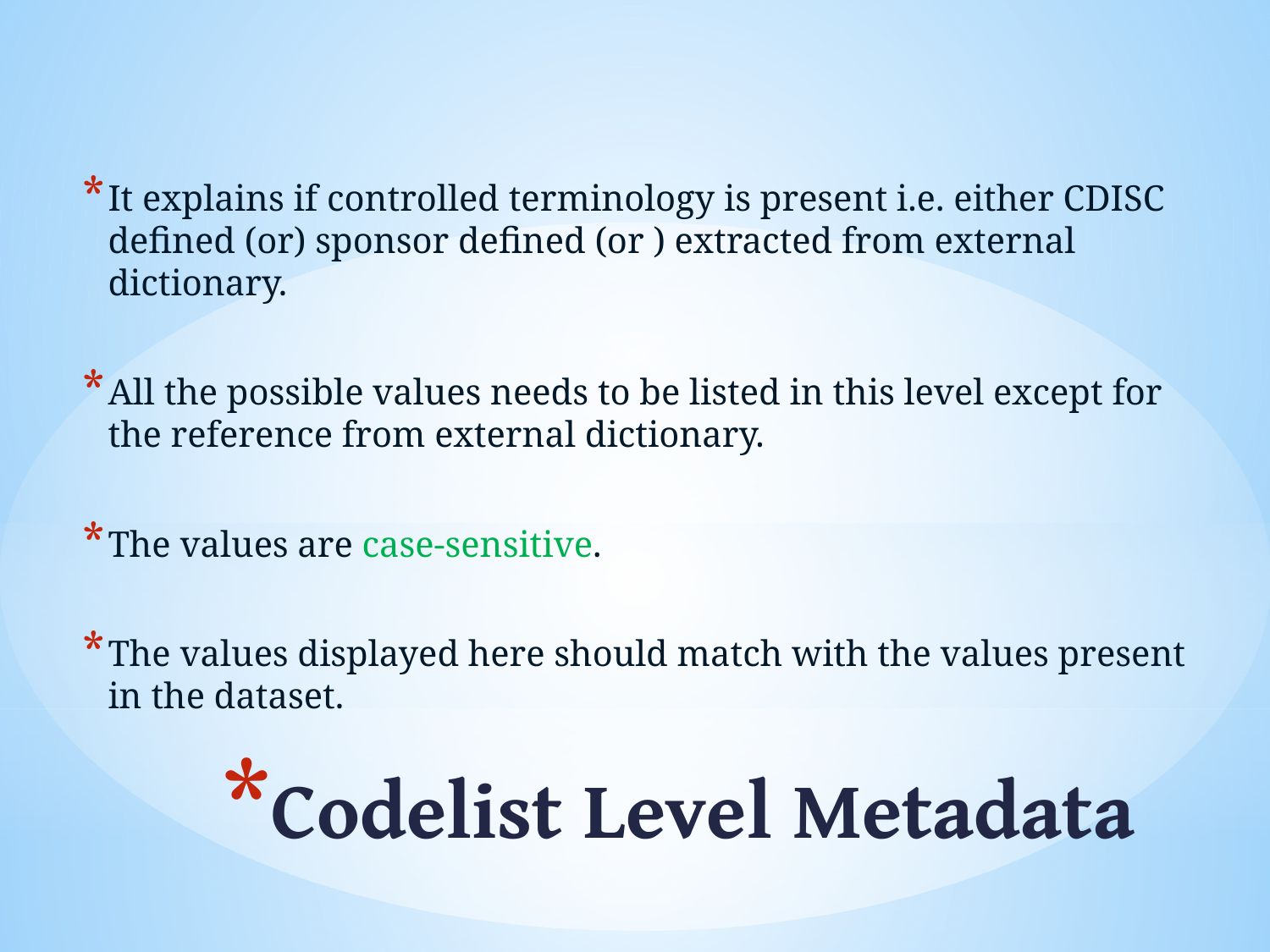

It explains if controlled terminology is present i.e. either CDISC defined (or) sponsor defined (or ) extracted from external dictionary.

All the possible values needs to be listed in this level except for the reference from external dictionary.

The values are case-sensitive.

The values displayed here should match with the values present in the dataset.
# Codelist Level Metadata